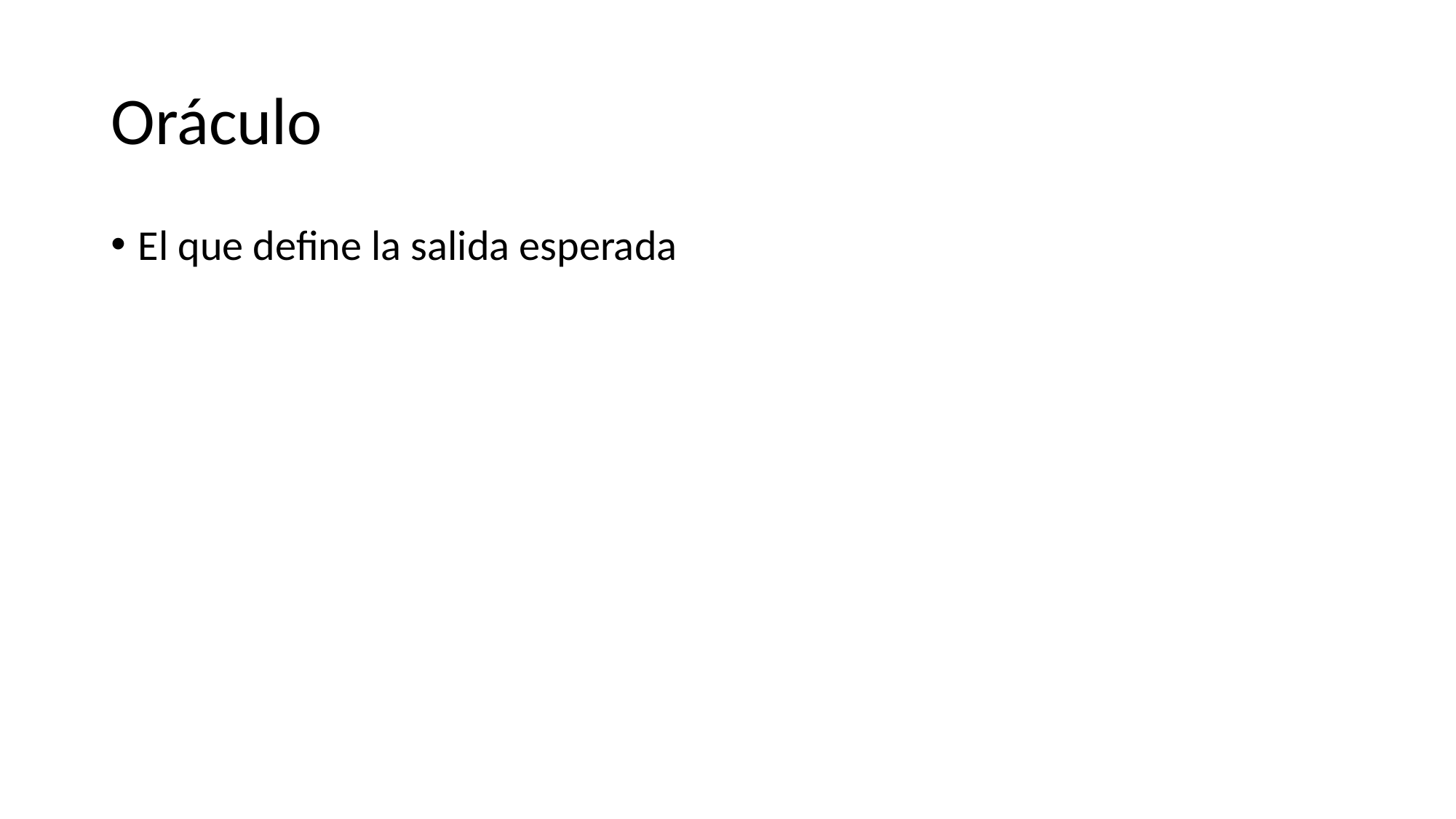

# Oráculo
El que define la salida esperada